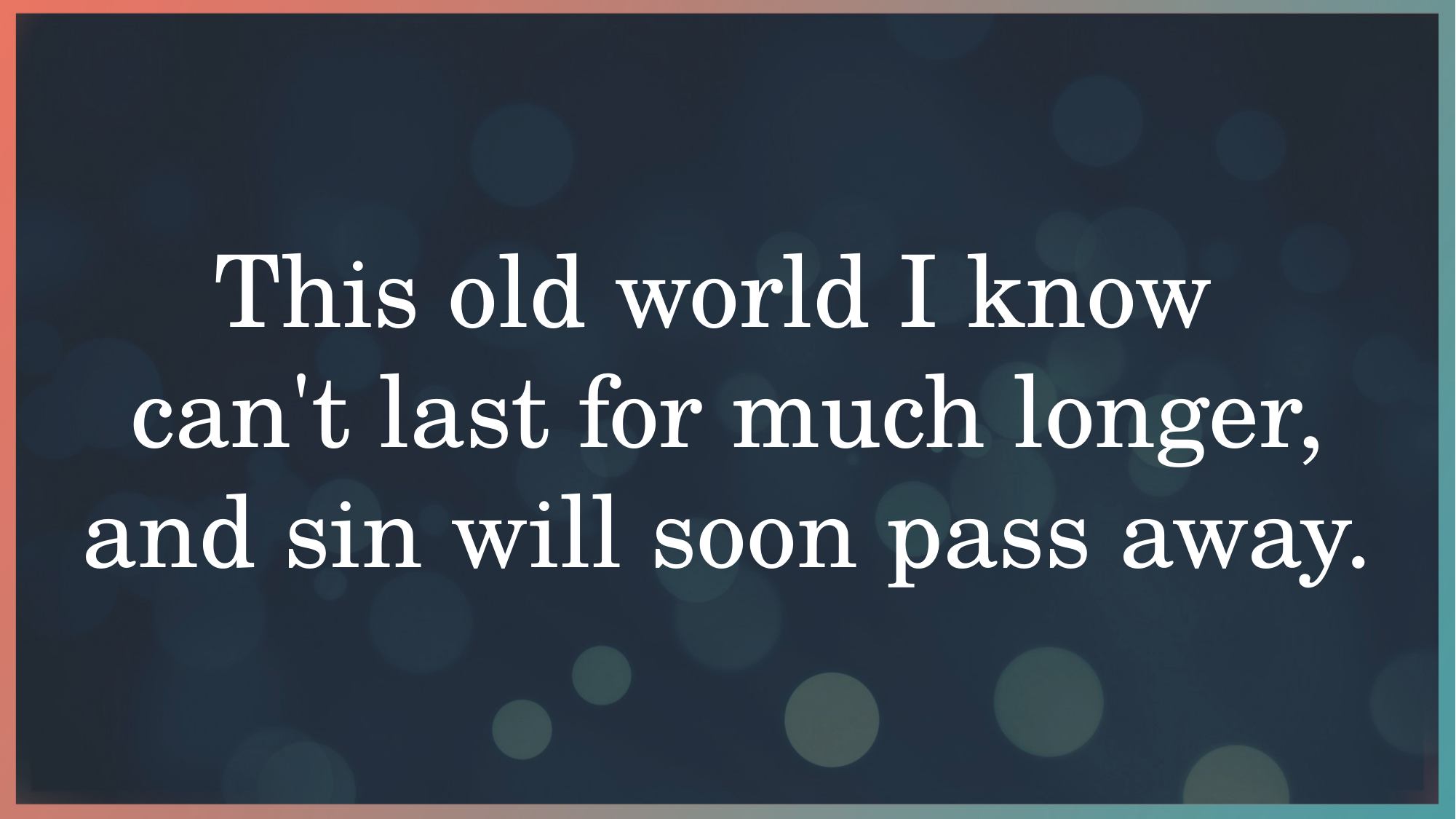

This old world I know
can't last for much longer,
and sin will soon pass away.